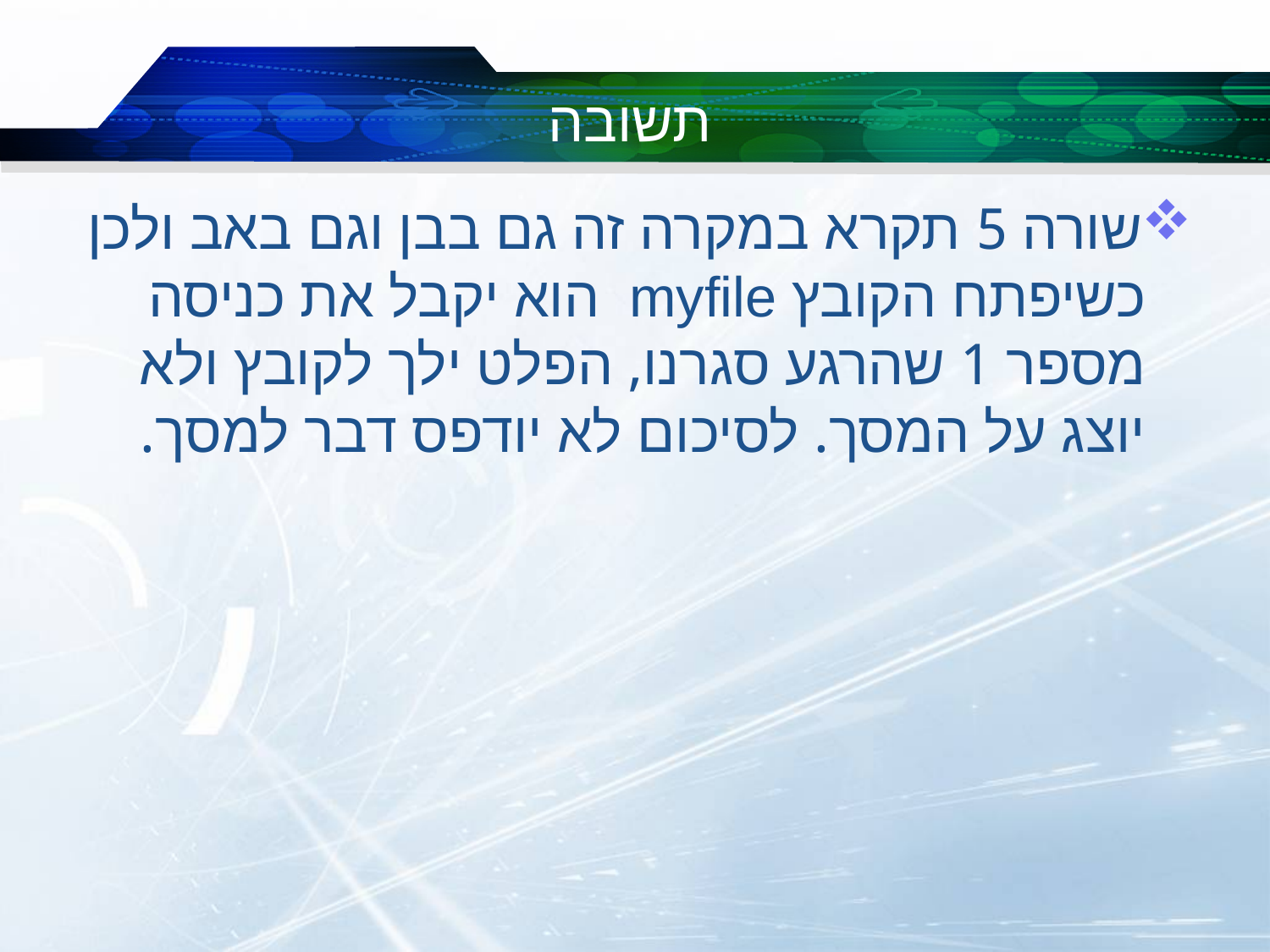

# תשובה
שורה 5 תקרא במקרה זה גם בבן וגם באב ולכן כשיפתח הקובץ myfile  הוא יקבל את כניסה מספר 1 שהרגע סגרנו, הפלט ילך לקובץ ולא יוצג על המסך. לסיכום לא יודפס דבר למסך.